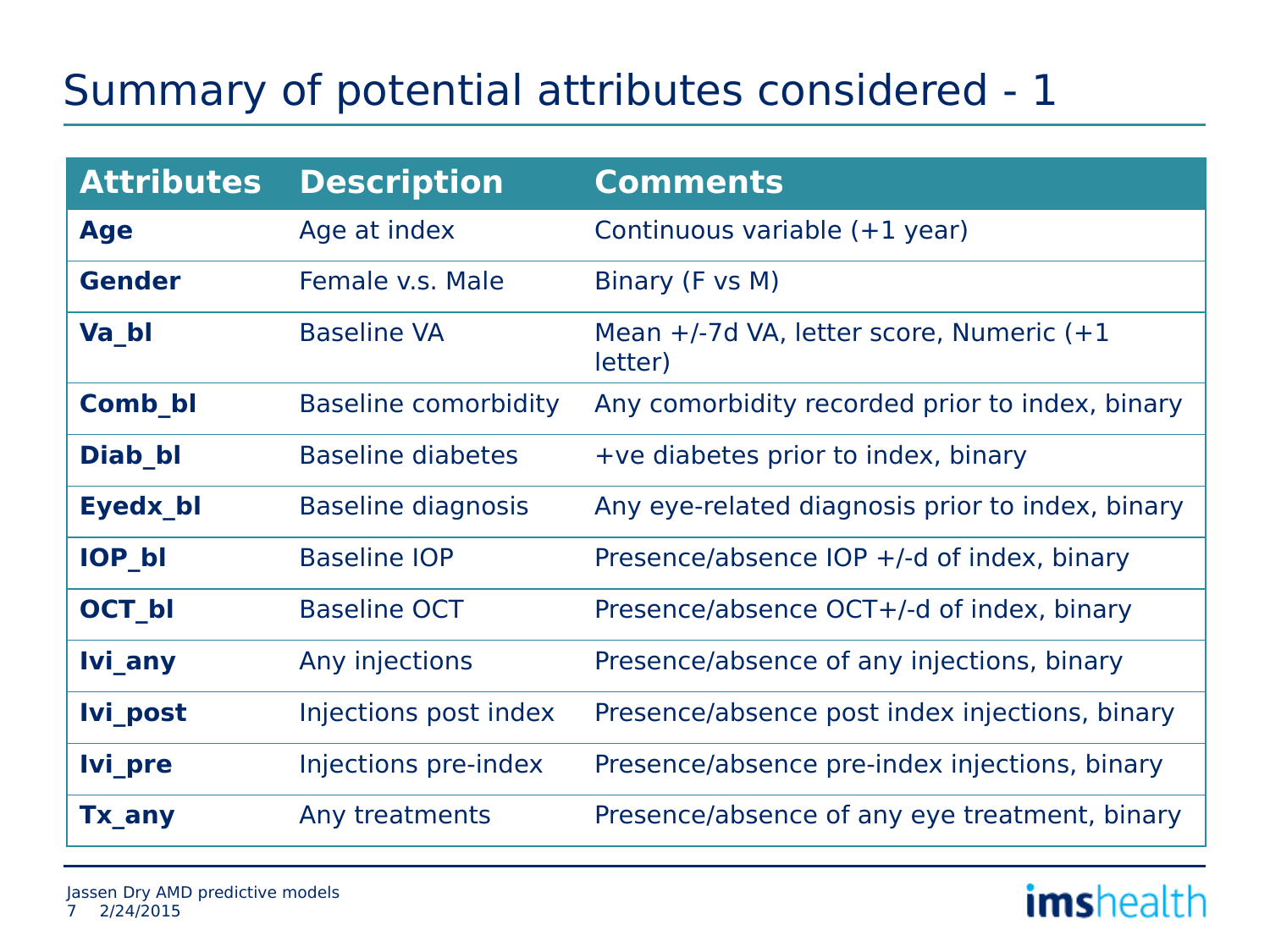

# Summary of potential attributes considered - 1
| Attributes | Description | Comments |
| --- | --- | --- |
| Age | Age at index | Continuous variable (+1 year) |
| Gender | Female v.s. Male | Binary (F vs M) |
| Va\_bl | Baseline VA | Mean +/-7d VA, letter score, Numeric (+1 letter) |
| Comb\_bl | Baseline comorbidity | Any comorbidity recorded prior to index, binary |
| Diab\_bl | Baseline diabetes | +ve diabetes prior to index, binary |
| Eyedx\_bl | Baseline diagnosis | Any eye-related diagnosis prior to index, binary |
| IOP\_bl | Baseline IOP | Presence/absence IOP +/-d of index, binary |
| OCT\_bl | Baseline OCT | Presence/absence OCT+/-d of index, binary |
| Ivi\_any | Any injections | Presence/absence of any injections, binary |
| Ivi\_post | Injections post index | Presence/absence post index injections, binary |
| Ivi\_pre | Injections pre-index | Presence/absence pre-index injections, binary |
| Tx\_any | Any treatments | Presence/absence of any eye treatment, binary |
Jassen Dry AMD predictive models
2/24/2015
7